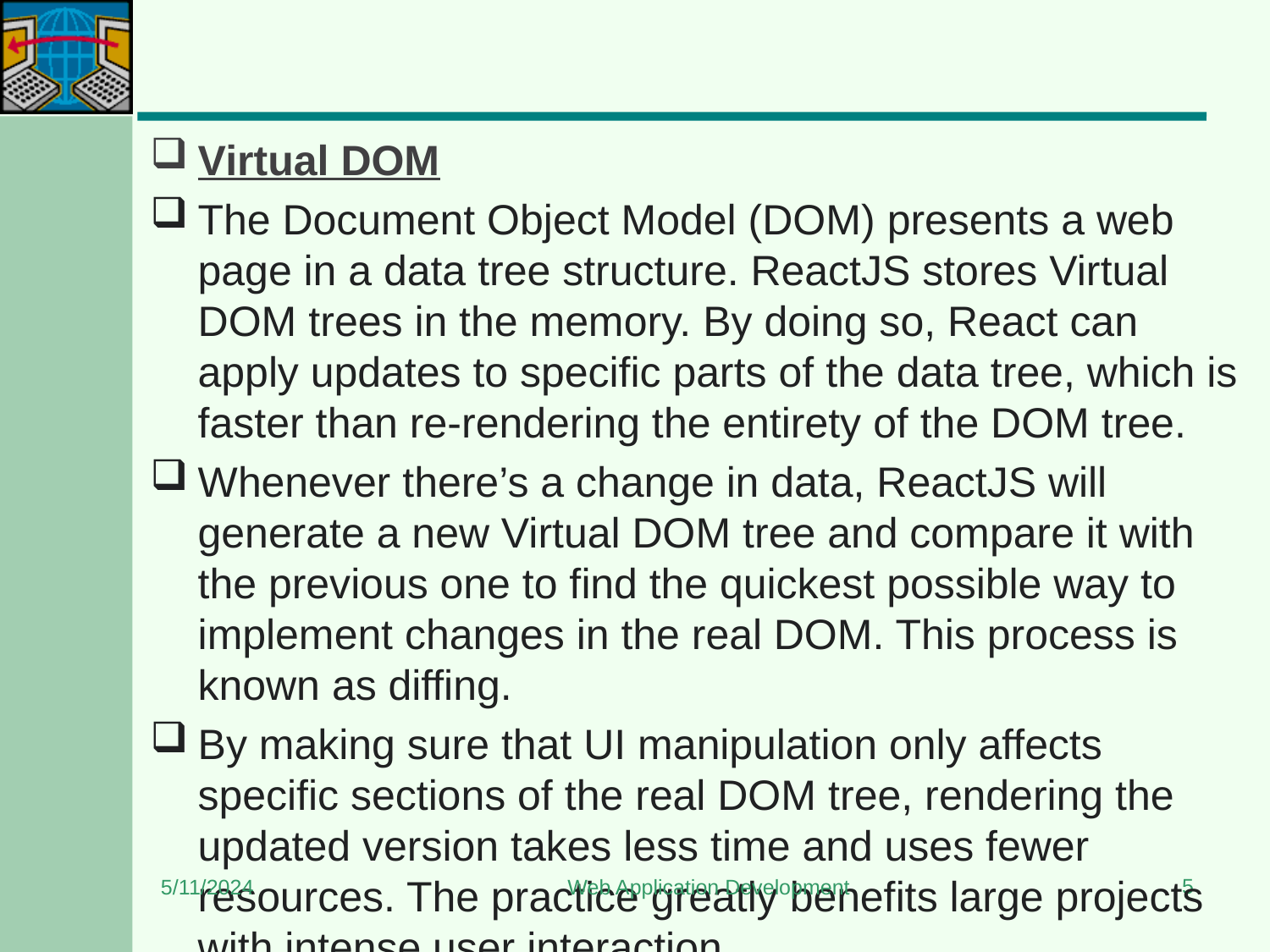

#
Virtual DOM
The Document Object Model (DOM) presents a web page in a data tree structure. ReactJS stores Virtual DOM trees in the memory. By doing so, React can apply updates to specific parts of the data tree, which is faster than re-rendering the entirety of the DOM tree.
Whenever there’s a change in data, ReactJS will generate a new Virtual DOM tree and compare it with the previous one to find the quickest possible way to implement changes in the real DOM. This process is known as diffing.
By making sure that UI manipulation only affects specific sections of the real DOM tree, rendering the updated version takes less time and uses fewer resources. The practice greatly benefits large projects with intense user interaction.

5
5/11/2024
Web Application Development